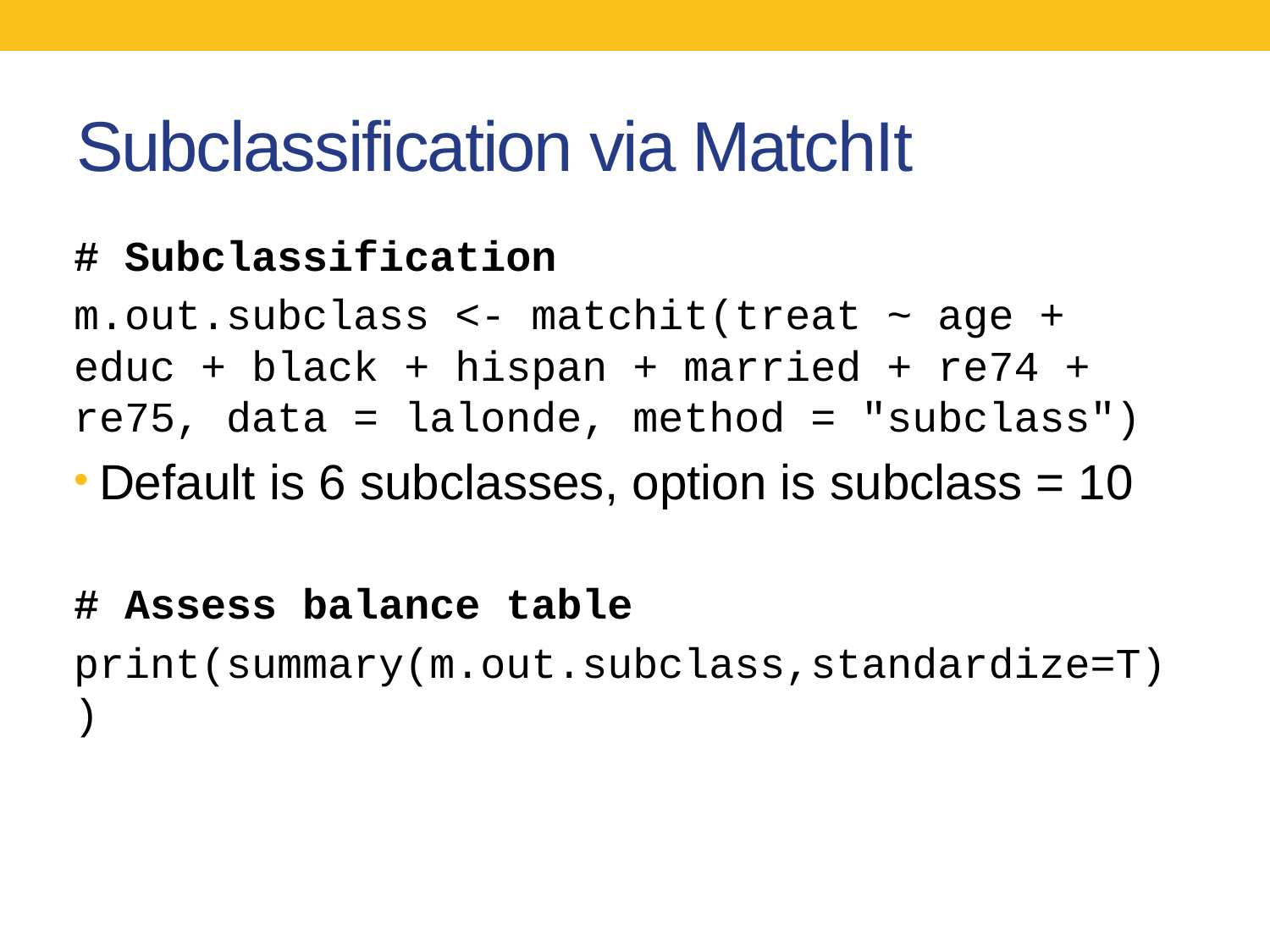

# Subclassification via MatchIt
# Subclassification
m.out.subclass <- matchit(treat ~ age + educ + black + hispan + married + re74 + re75, data = lalonde, method = "subclass")
Default is 6 subclasses, option is subclass = 10

# Assess balance table
print(summary(m.out.subclass,standardize=T))